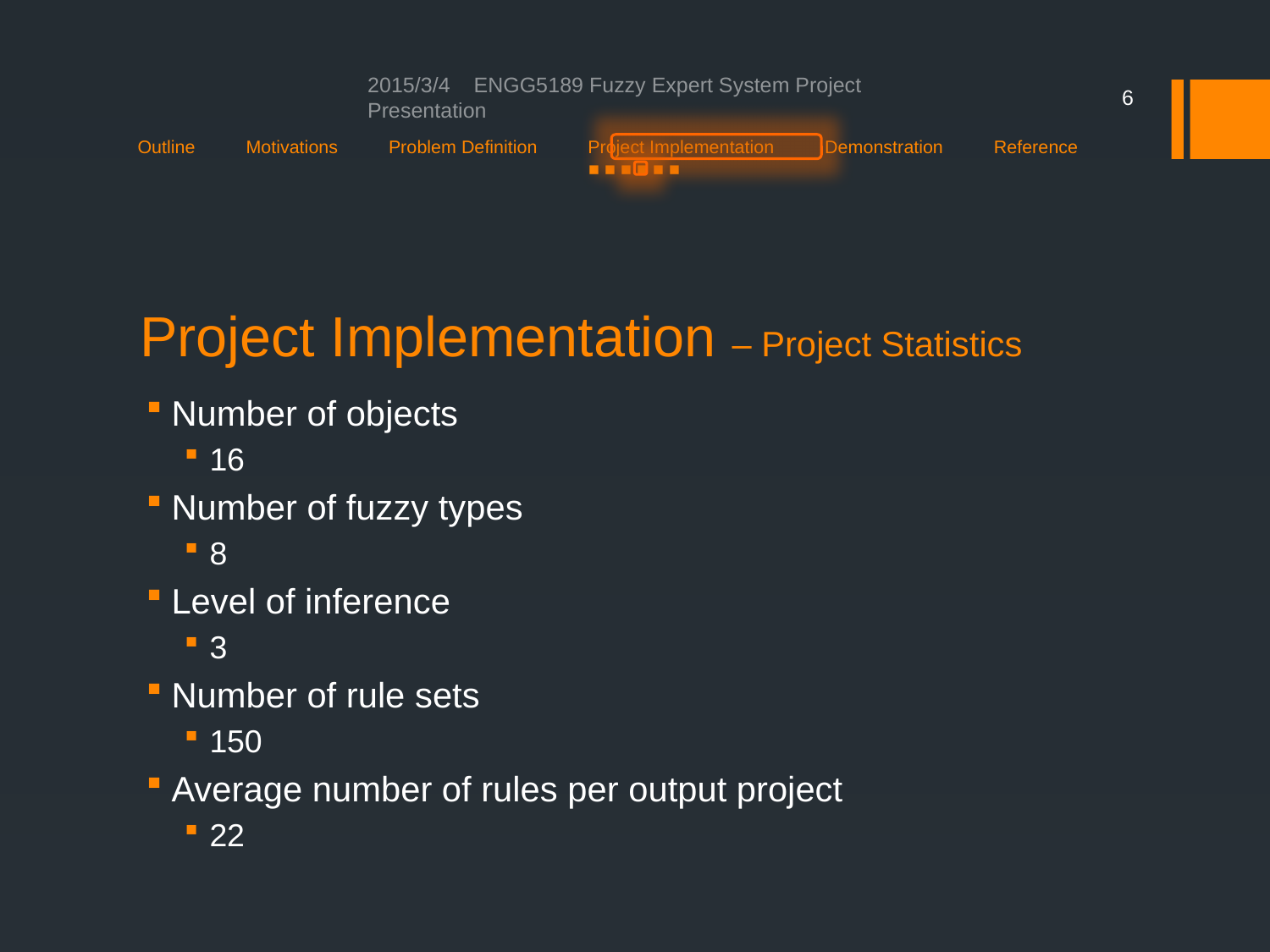

2015/3/4    ENGG5189 Fuzzy Expert System Project Presentation
6
Outline          Motivations          Problem Definition          Project Implementation          Demonstration          Reference
                                                                                         ■ ■ ■ ■ ■ ■

# Project Implementation – Project Statistics
Number of objects
16
Number of fuzzy types
8
Level of inference
3
Number of rule sets
150
Average number of rules per output project
22